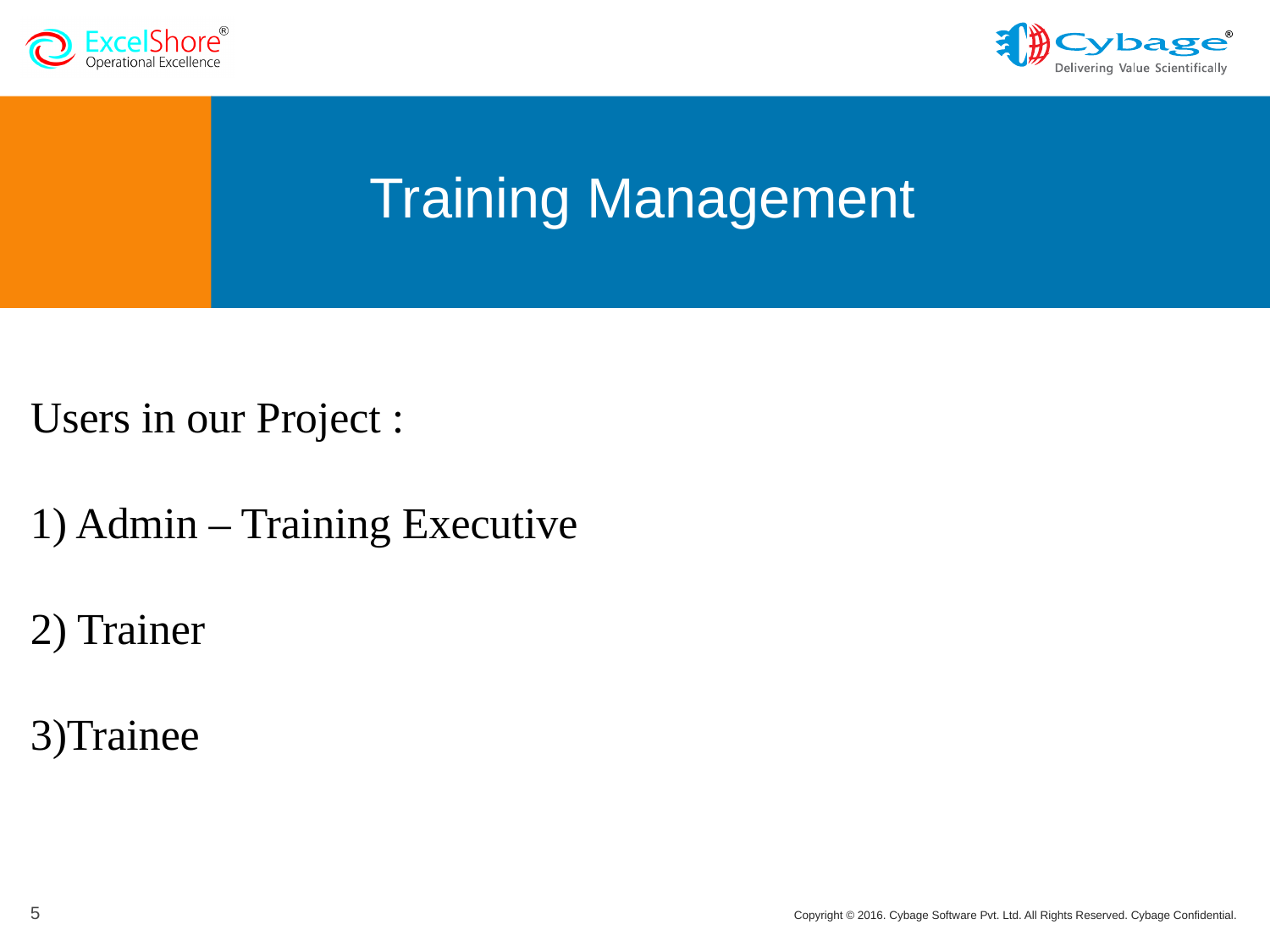

Training Management

Users in our Project :

1) Admin – Training Executive

2) Trainer

3)Trainee

5